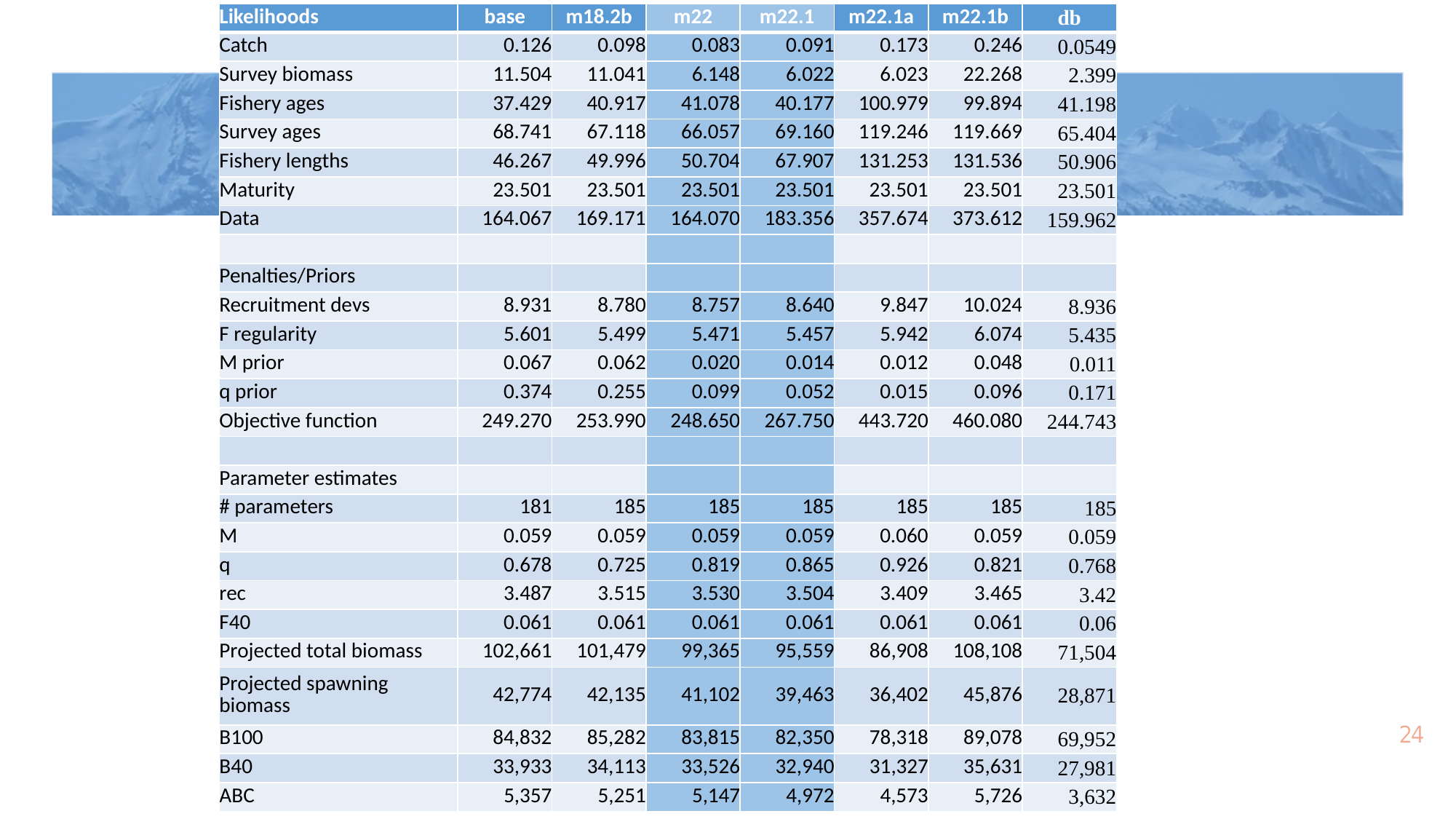

| Likelihoods | base | m18.2b | m22 | m22.1 | m22.1a | m22.1b | db |
| --- | --- | --- | --- | --- | --- | --- | --- |
| Catch | 0.126 | 0.098 | 0.083 | 0.091 | 0.173 | 0.246 | 0.0549 |
| Survey biomass | 11.504 | 11.041 | 6.148 | 6.022 | 6.023 | 22.268 | 2.399 |
| Fishery ages | 37.429 | 40.917 | 41.078 | 40.177 | 100.979 | 99.894 | 41.198 |
| Survey ages | 68.741 | 67.118 | 66.057 | 69.160 | 119.246 | 119.669 | 65.404 |
| Fishery lengths | 46.267 | 49.996 | 50.704 | 67.907 | 131.253 | 131.536 | 50.906 |
| Maturity | 23.501 | 23.501 | 23.501 | 23.501 | 23.501 | 23.501 | 23.501 |
| Data | 164.067 | 169.171 | 164.070 | 183.356 | 357.674 | 373.612 | 159.962 |
|  |  |  |  |  |  |  |  |
| Penalties/Priors |  |  |  |  |  |  |  |
| Recruitment devs | 8.931 | 8.780 | 8.757 | 8.640 | 9.847 | 10.024 | 8.936 |
| F regularity | 5.601 | 5.499 | 5.471 | 5.457 | 5.942 | 6.074 | 5.435 |
| M prior | 0.067 | 0.062 | 0.020 | 0.014 | 0.012 | 0.048 | 0.011 |
| q prior | 0.374 | 0.255 | 0.099 | 0.052 | 0.015 | 0.096 | 0.171 |
| Objective function | 249.270 | 253.990 | 248.650 | 267.750 | 443.720 | 460.080 | 244.743 |
|  |  |  |  |  |  |  |  |
| Parameter estimates |  |  |  |  |  |  |  |
| # parameters | 181 | 185 | 185 | 185 | 185 | 185 | 185 |
| M | 0.059 | 0.059 | 0.059 | 0.059 | 0.060 | 0.059 | 0.059 |
| q | 0.678 | 0.725 | 0.819 | 0.865 | 0.926 | 0.821 | 0.768 |
| rec | 3.487 | 3.515 | 3.530 | 3.504 | 3.409 | 3.465 | 3.42 |
| F40 | 0.061 | 0.061 | 0.061 | 0.061 | 0.061 | 0.061 | 0.06 |
| Projected total biomass | 102,661 | 101,479 | 99,365 | 95,559 | 86,908 | 108,108 | 71,504 |
| Projected spawning biomass | 42,774 | 42,135 | 41,102 | 39,463 | 36,402 | 45,876 | 28,871 |
| B100 | 84,832 | 85,282 | 83,815 | 82,350 | 78,318 | 89,078 | 69,952 |
| B40 | 33,933 | 34,113 | 33,526 | 32,940 | 31,327 | 35,631 | 27,981 |
| ABC | 5,357 | 5,251 | 5,147 | 4,972 | 4,573 | 5,726 | 3,632 |

#
24